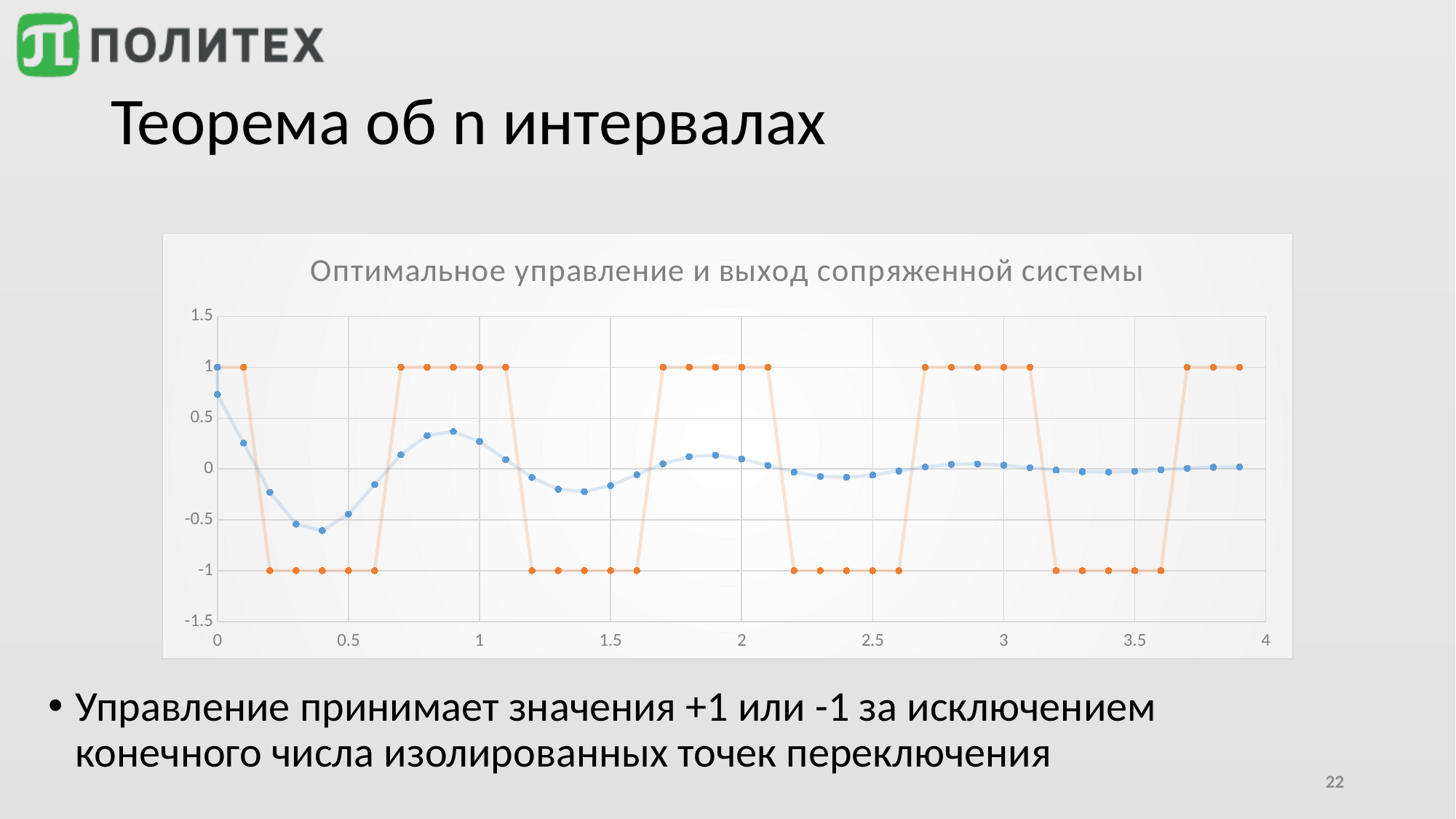

# Теорема об n интервалах

### Chart: Оптимальное управление и выход сопряженной системы

| Category | выход сопряженной системы | Управление |
|---|---|---|
Управление принимает значения +1 или -1 за исключением конечного числа изолированных точек переключения
22